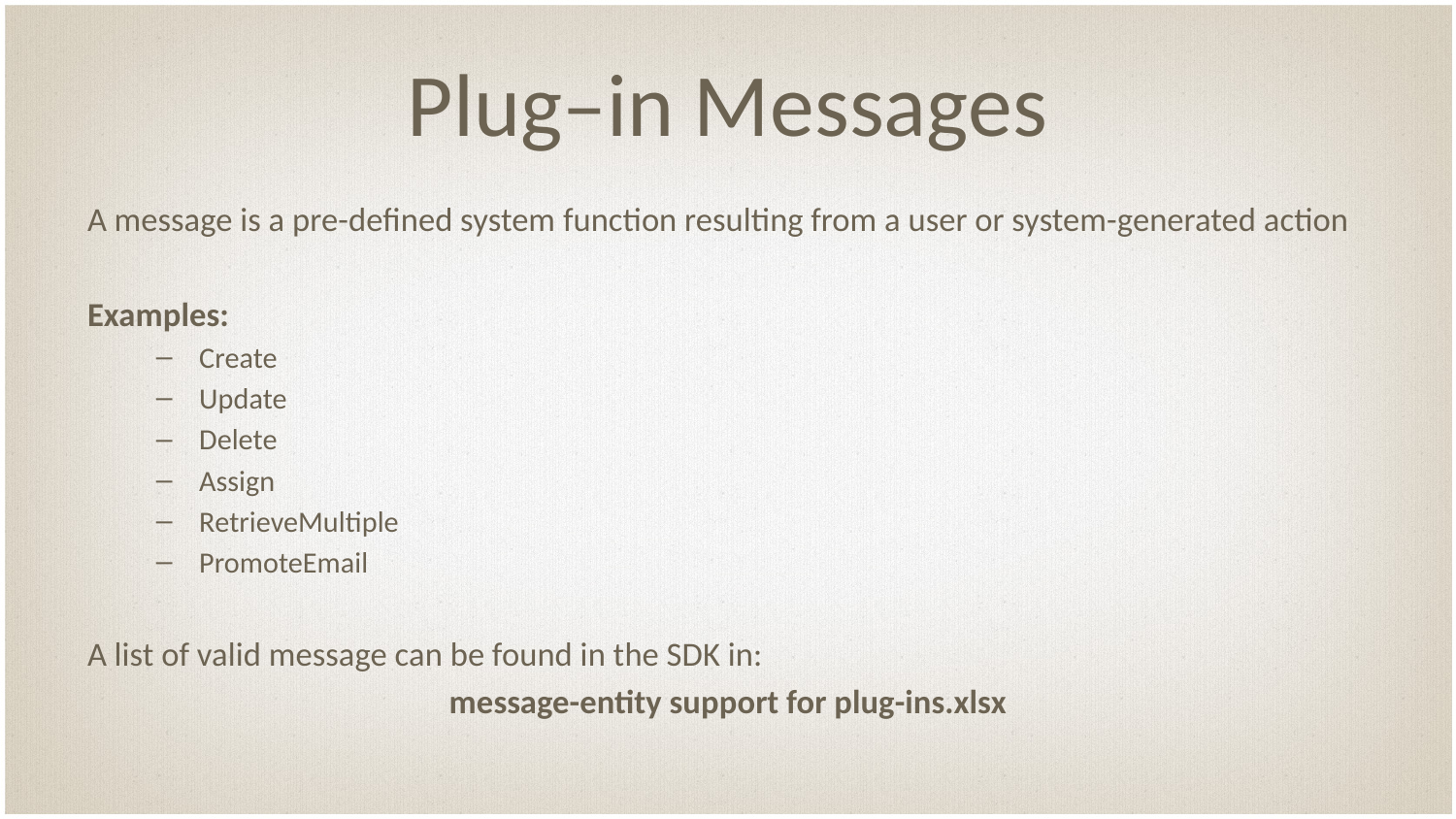

# Plug–in Messages
A message is a pre-defined system function resulting from a user or system-generated action

Examples:
Create
Update
Delete
Assign
RetrieveMultiple
PromoteEmail

A list of valid message can be found in the SDK in:
message-entity support for plug-ins.xlsx